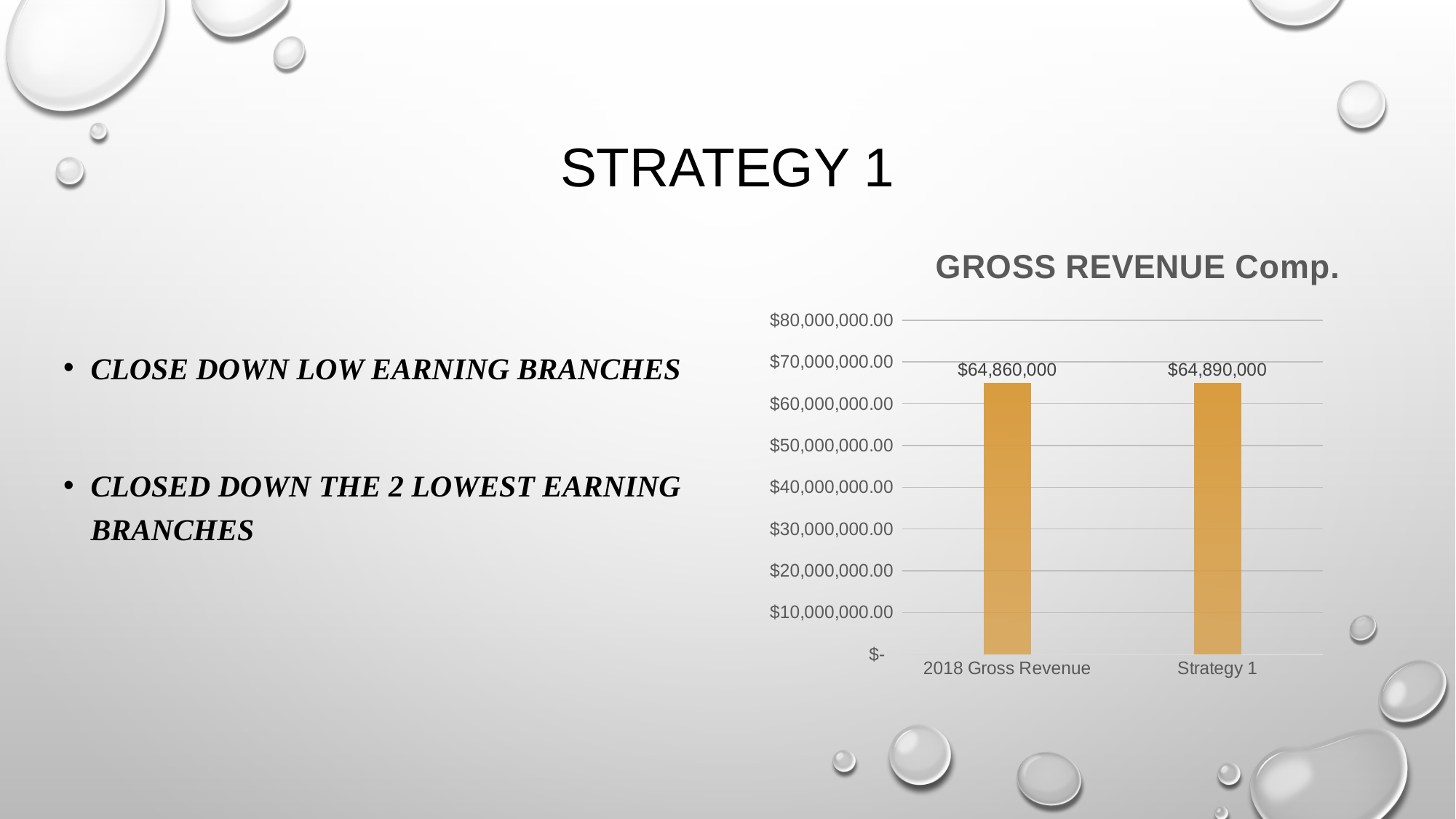

# Strategy 1

### Chart: GROSS REVENUE Comp.

| Category |  |
|---|---|
| 2018 Gross Revenue | 64860000.0 |
| Strategy 1 | 64890000.0 |
Close down low earning branches

closed down the 2 lowest earning branches